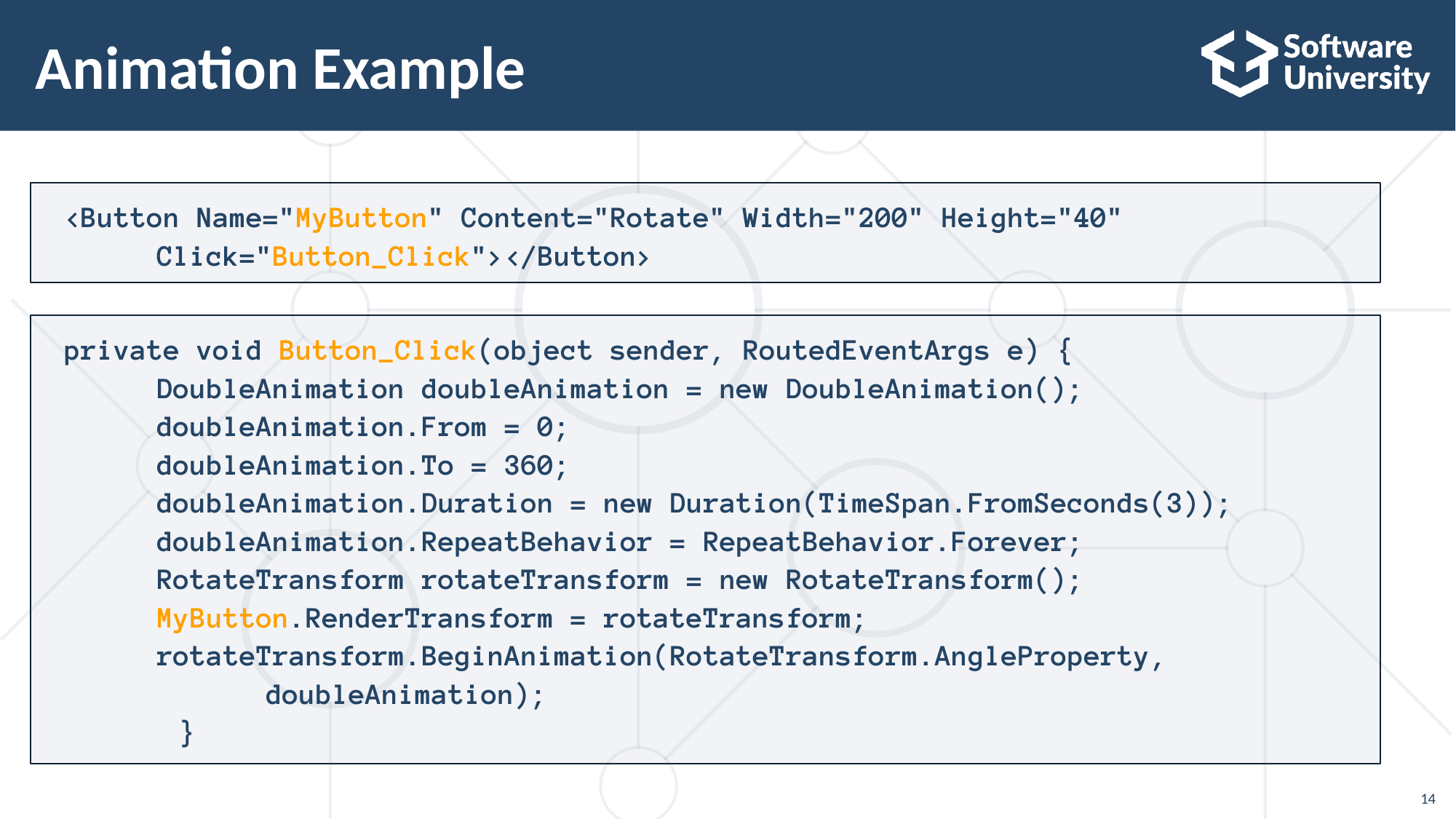

14
# Animation Example
 <Button Name="MyButton" Content="Rotate" Width="200" Height="40"
	Click="Button_Click"></Button>
 private void Button_Click(object sender, RoutedEventArgs e) {
	DoubleAnimation doubleAnimation = new DoubleAnimation();
	doubleAnimation.From = 0;
	doubleAnimation.To = 360;
	doubleAnimation.Duration = new Duration(TimeSpan.FromSeconds(3));
	doubleAnimation.RepeatBehavior = RepeatBehavior.Forever;
	RotateTransform rotateTransform = new RotateTransform();
	MyButton.RenderTransform = rotateTransform;
	rotateTransform.BeginAnimation(RotateTransform.AngleProperty,
		doubleAnimation);
        }